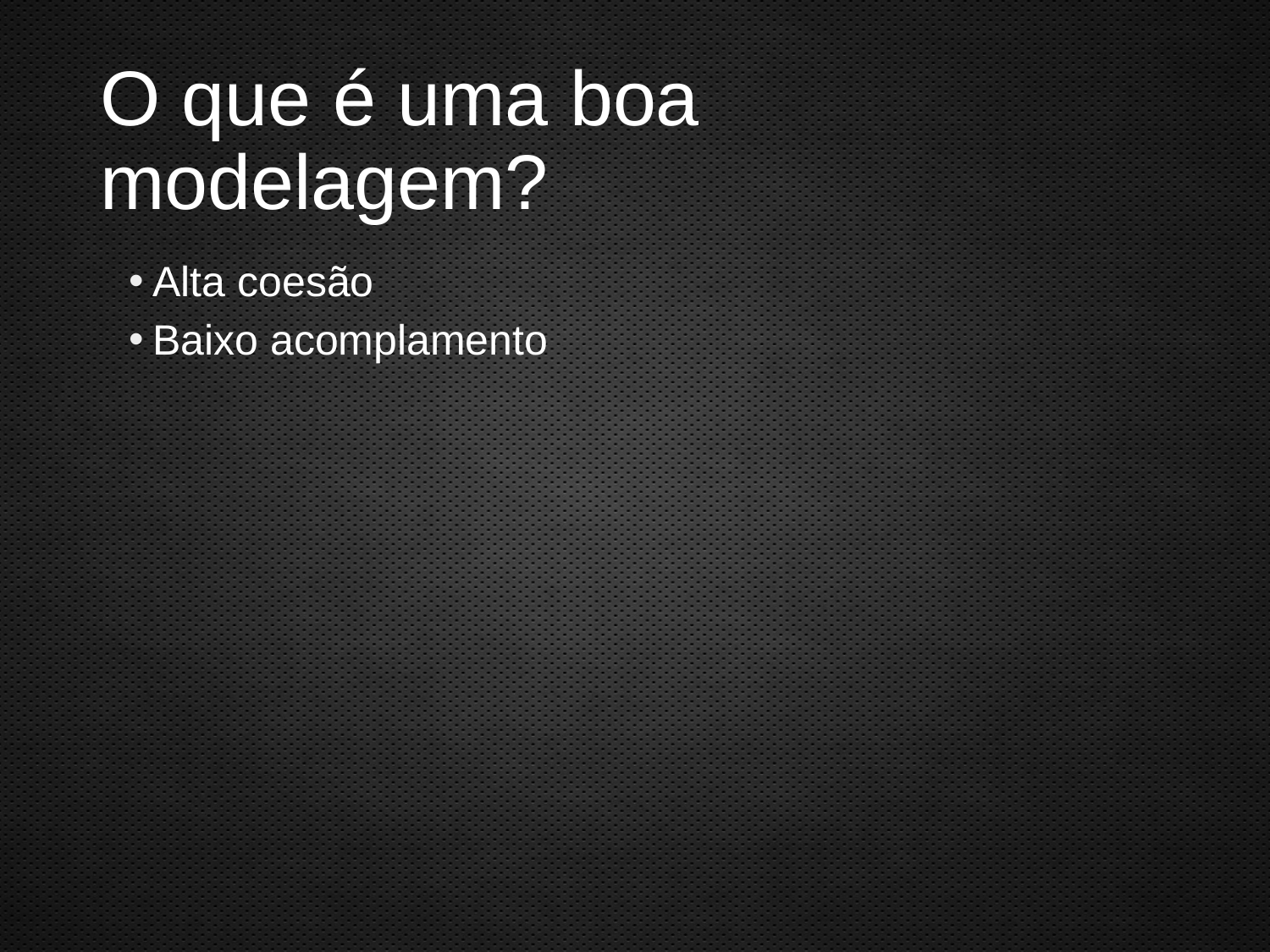

# O que é uma boa modelagem?
Alta coesão
Baixo acomplamento